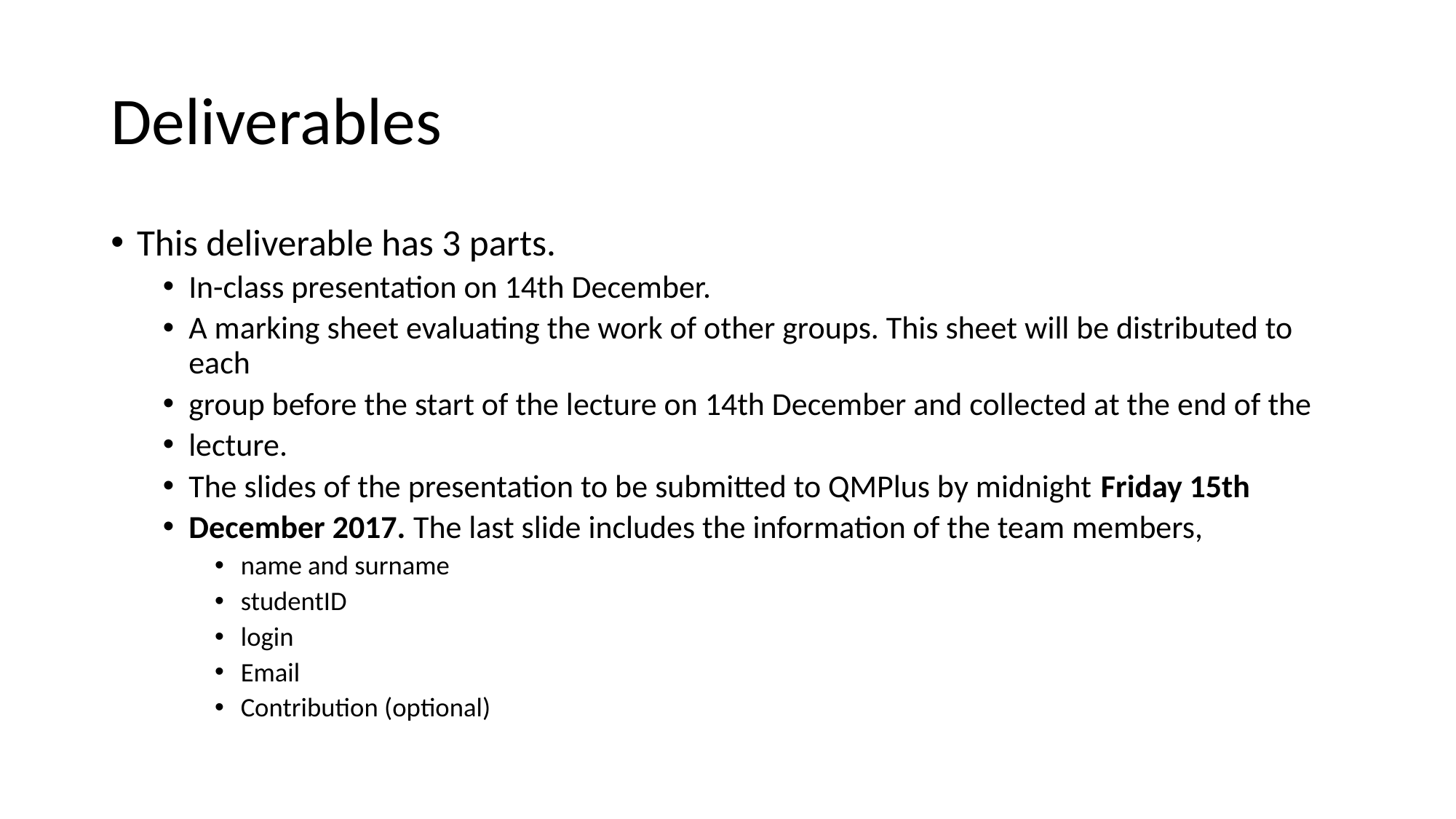

# Deliverables
This deliverable has 3 parts.
In-class presentation on 14th December.
A marking sheet evaluating the work of other groups. This sheet will be distributed to each
group before the start of the lecture on 14th December and collected at the end of the
lecture.
The slides of the presentation to be submitted to QMPlus by midnight Friday 15th
December 2017. The last slide includes the information of the team members,
name and surname
studentID
login
Email
Contribution (optional)